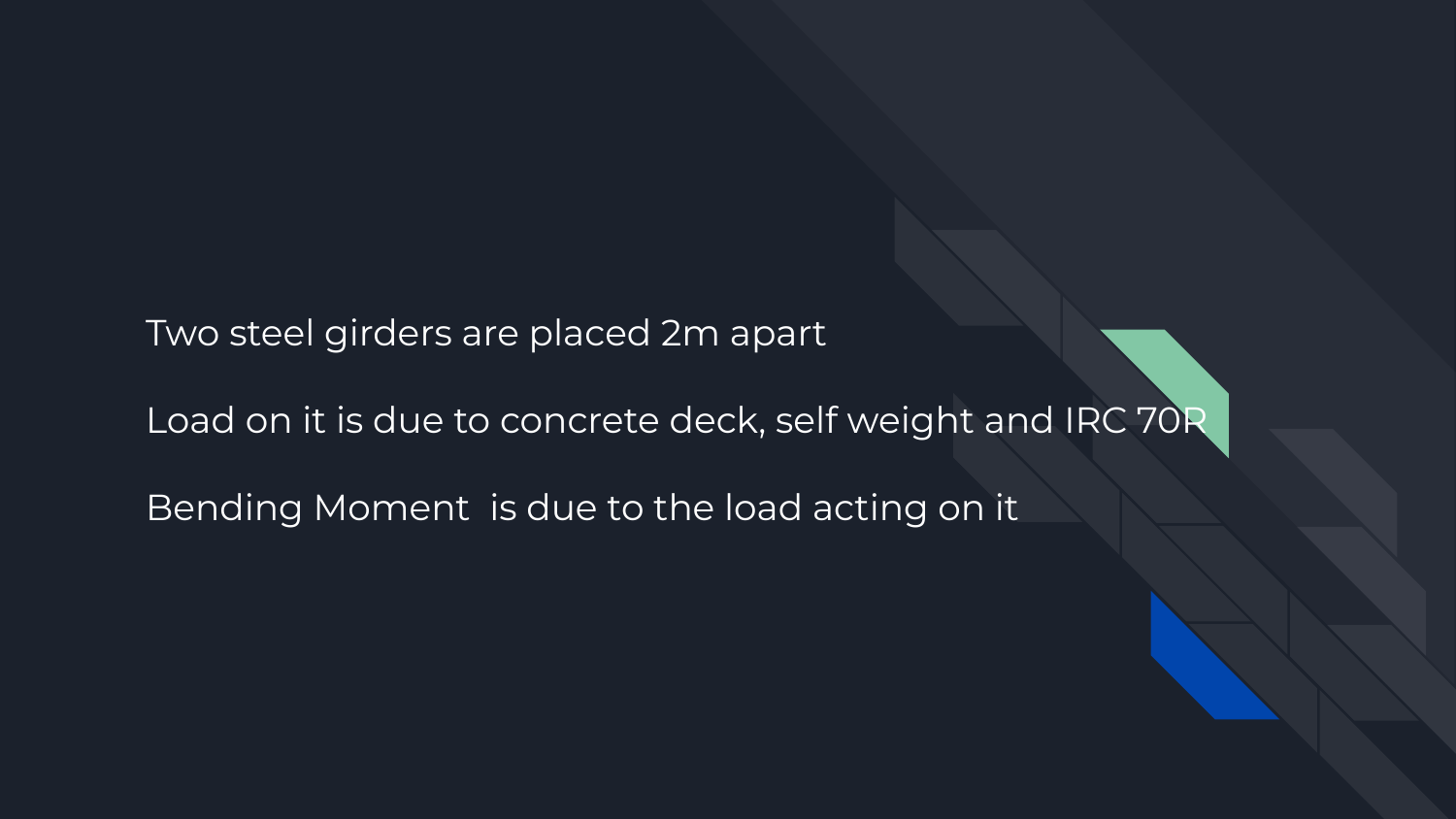

# Two steel girders are placed 2m apart

Load on it is due to concrete deck, self weight and IRC 70R

Bending Moment  is due to the load acting on it